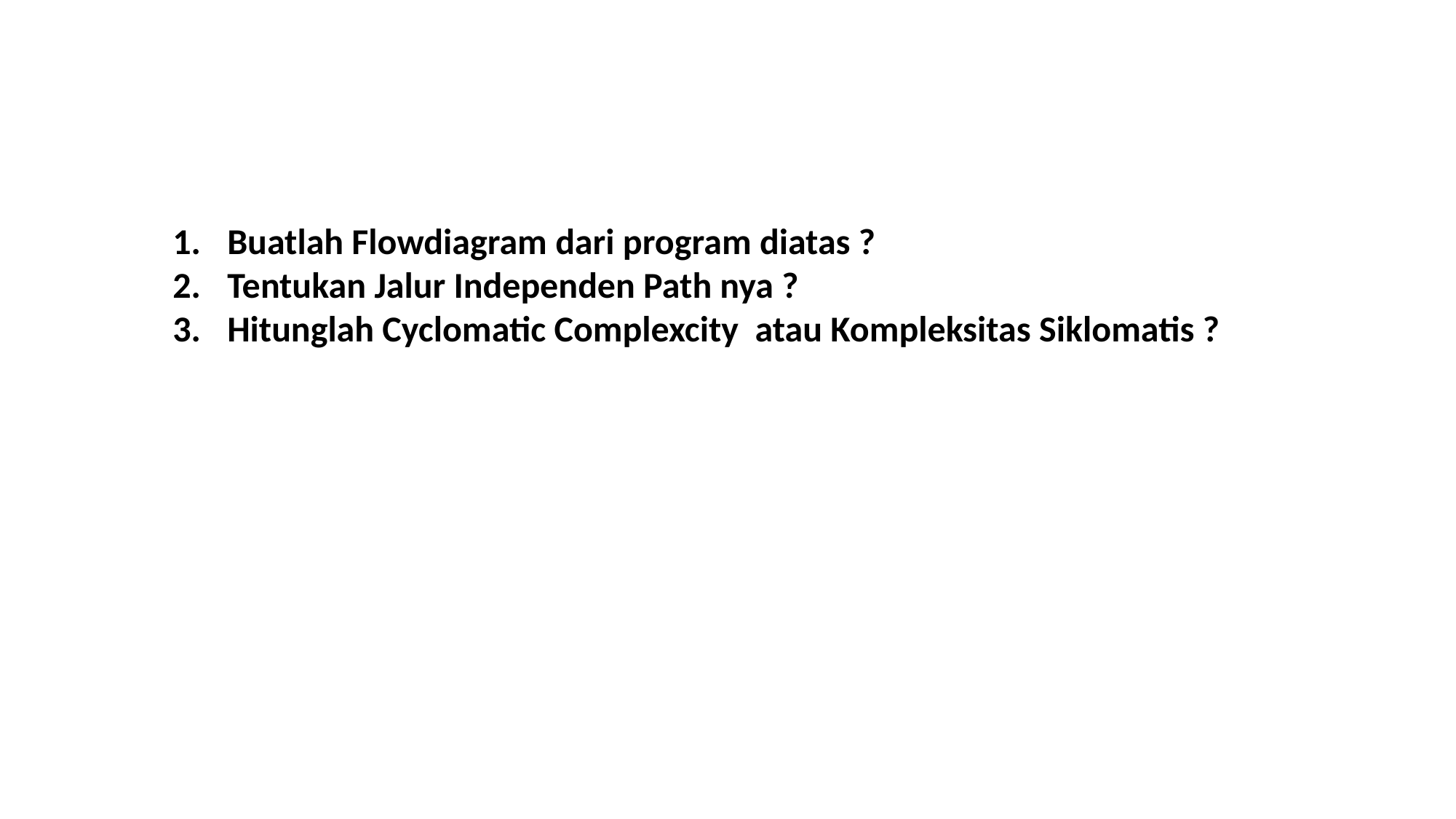

Buatlah Flowdiagram dari program diatas ?
Tentukan Jalur Independen Path nya ?
Hitunglah Cyclomatic Complexcity  atau Kompleksitas Siklomatis ?